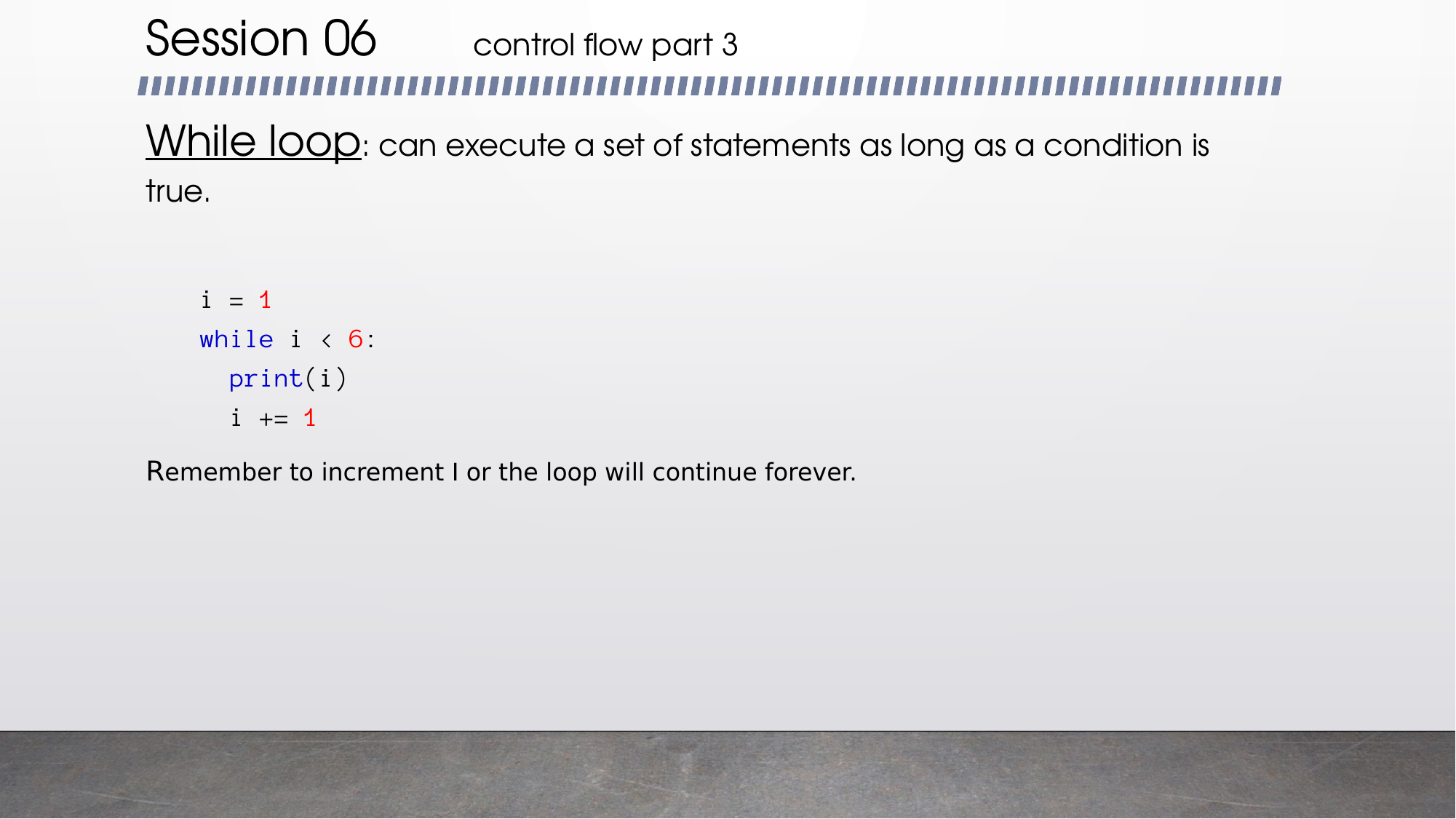

Session 06	control flow part 3
While loop: can execute a set of statements as long as a condition is true.

i = 1
while i < 6:
  print(i)
  i += 1
Remember to increment I or the loop will continue forever.